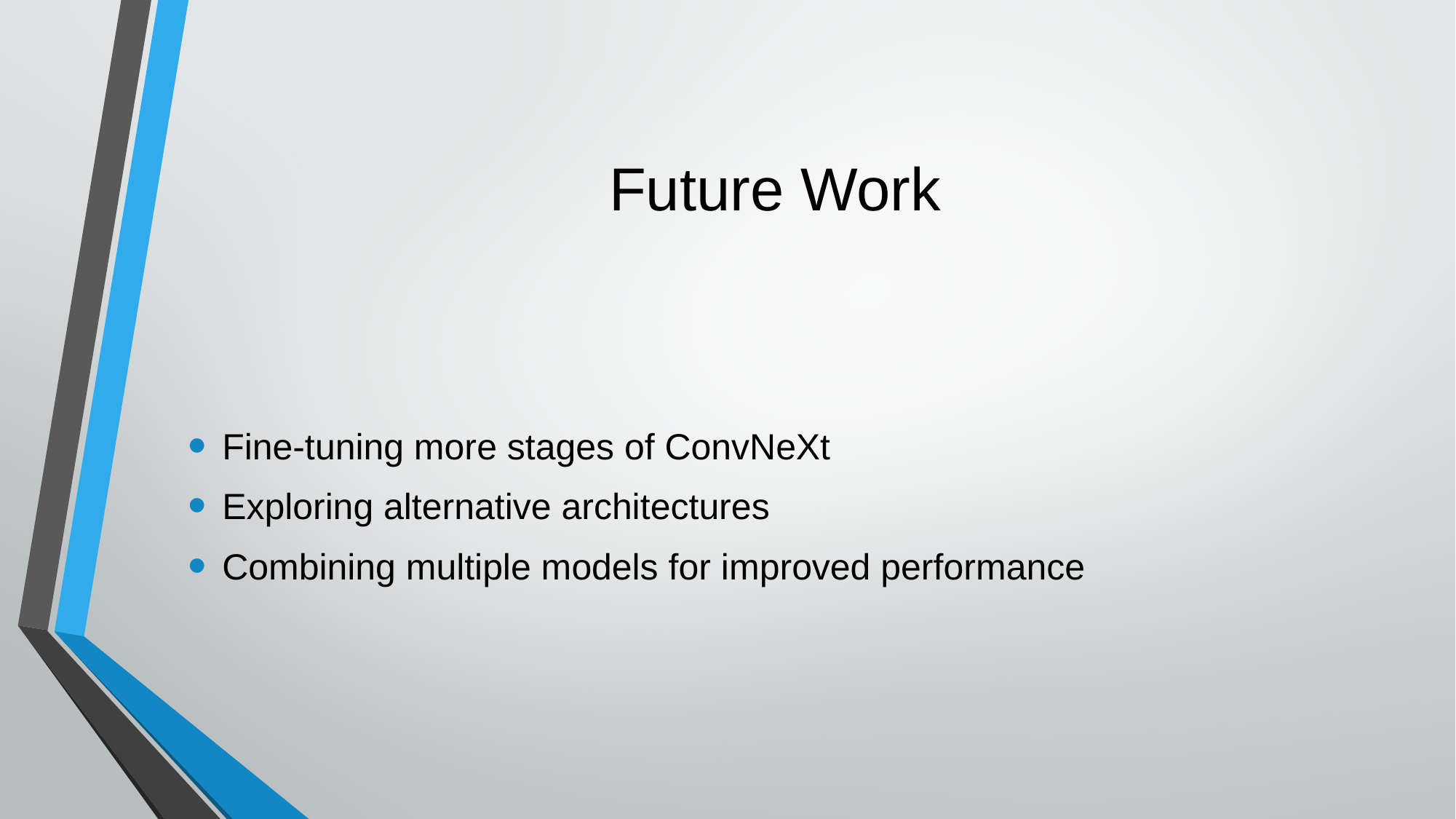

# Future Work
Fine-tuning more stages of ConvNeXt
Exploring alternative architectures
Combining multiple models for improved performance